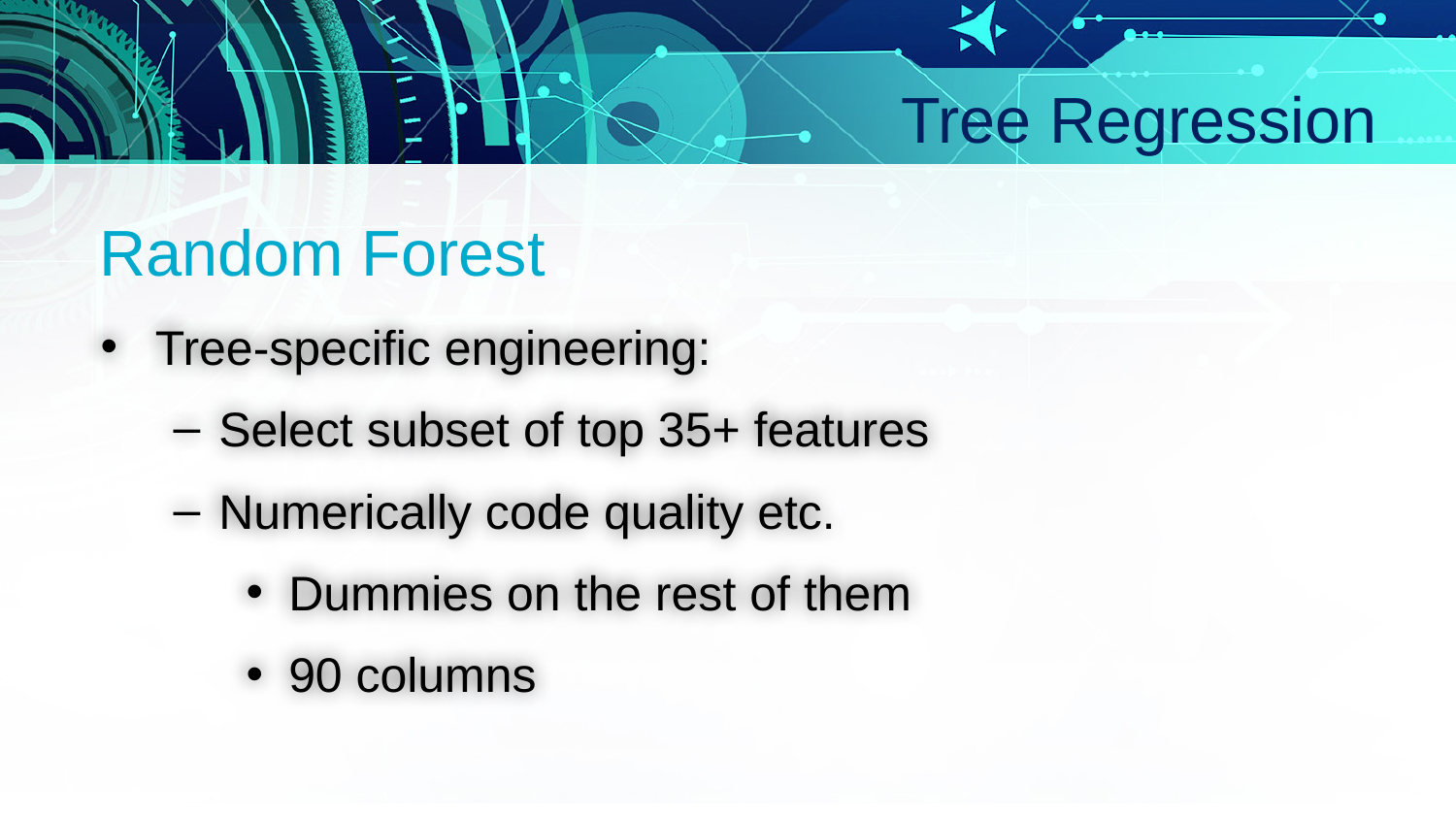

# Tree Regression
Random Forest
Tree-specific engineering:
Select subset of top 35+ features
Numerically code quality etc.
Dummies on the rest of them
90 columns